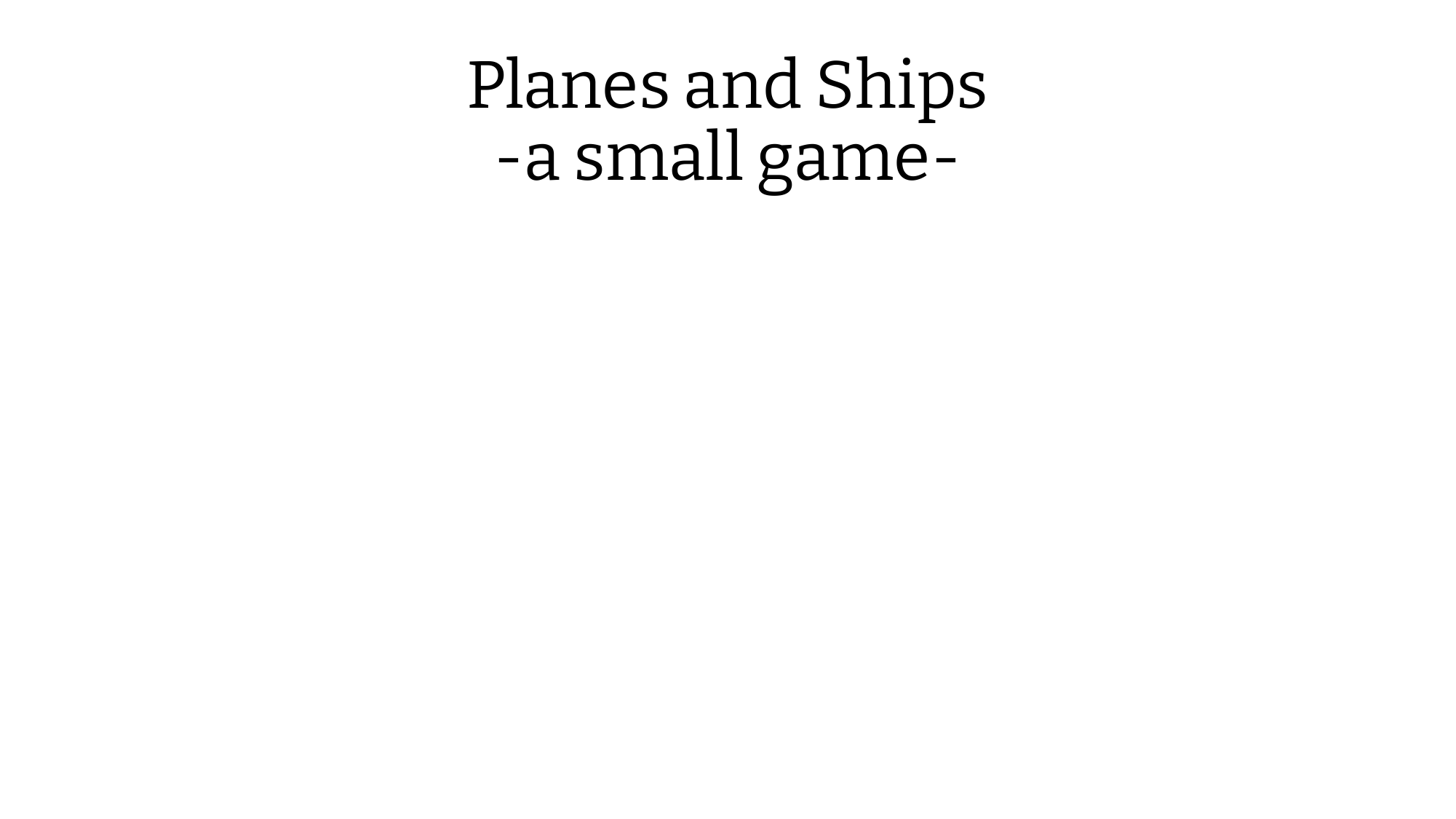

# Planes and Ships -a small game-